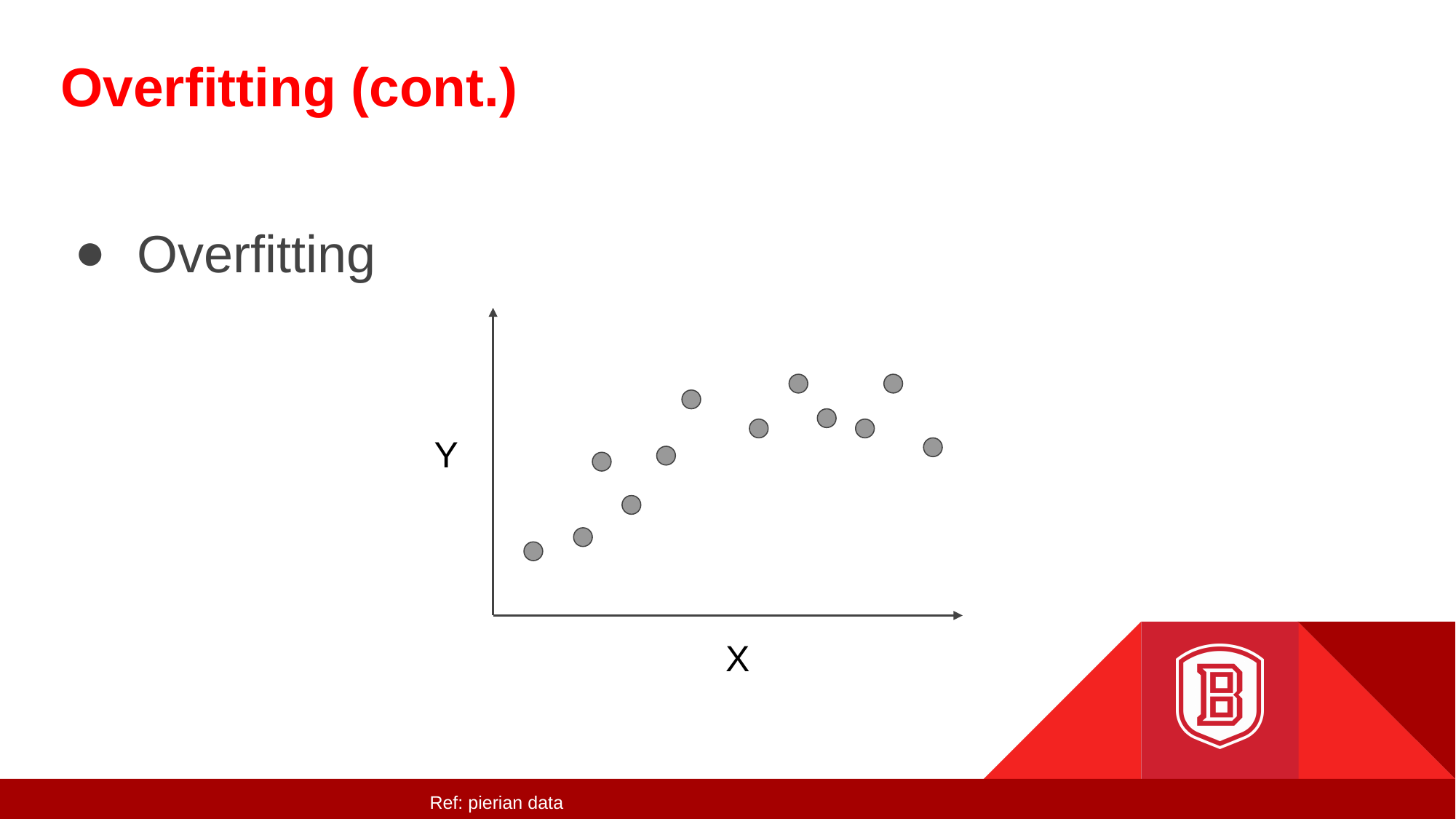

# Overfitting (cont.)
Overfitting

Y

X
Ref: pierian data